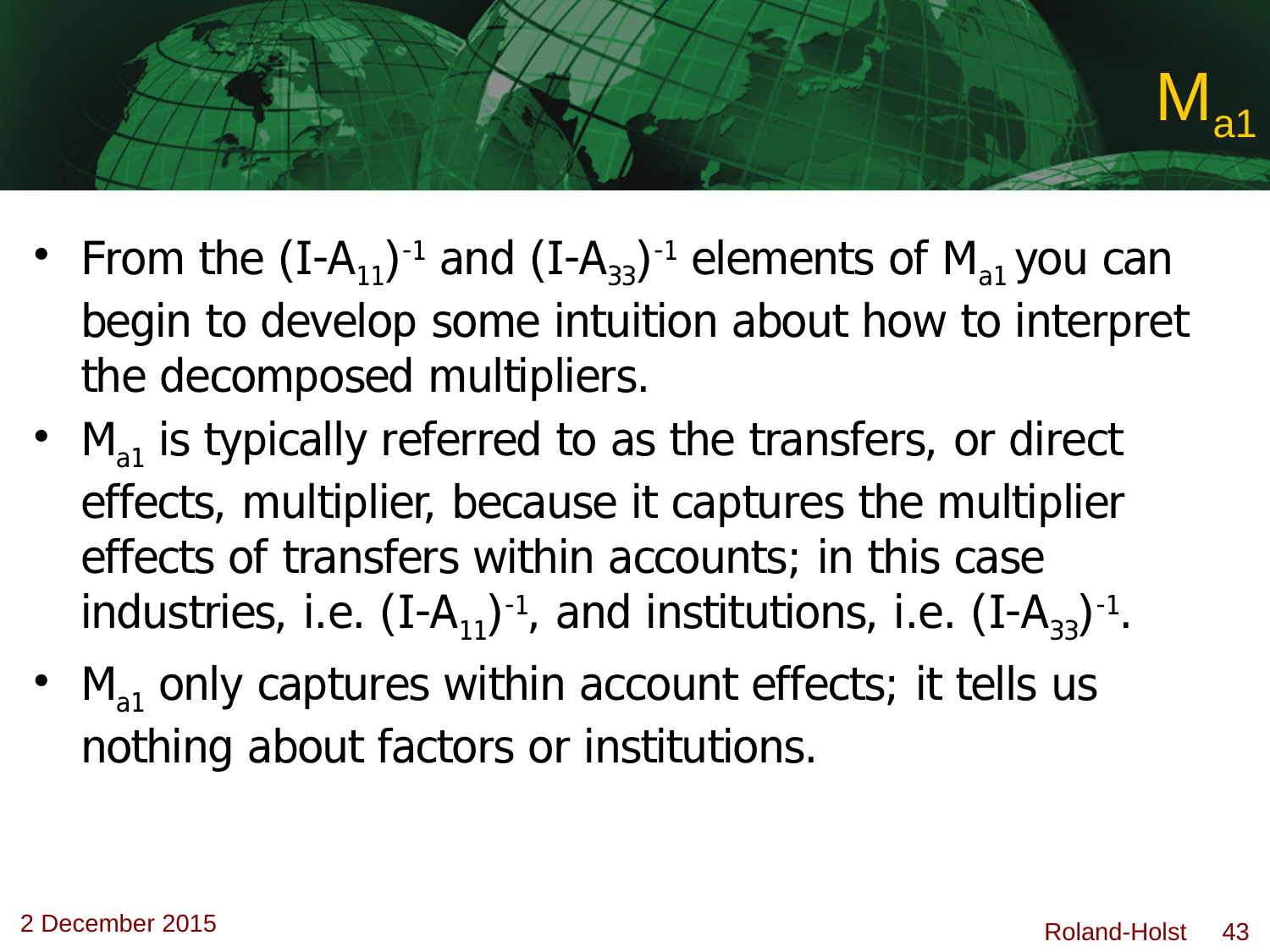

# Ma1
From the (I-A11)-1 and (I-A33)-1 elements of Ma1 you can begin to develop some intuition about how to interpret the decomposed multipliers.
Ma1 is typically referred to as the transfers, or direct effects, multiplier, because it captures the multiplier effects of transfers within accounts; in this case industries, i.e. (I-A11)-1, and institutions, i.e. (I-A33)-1.
Ma1 only captures within account effects; it tells us nothing about factors or institutions.